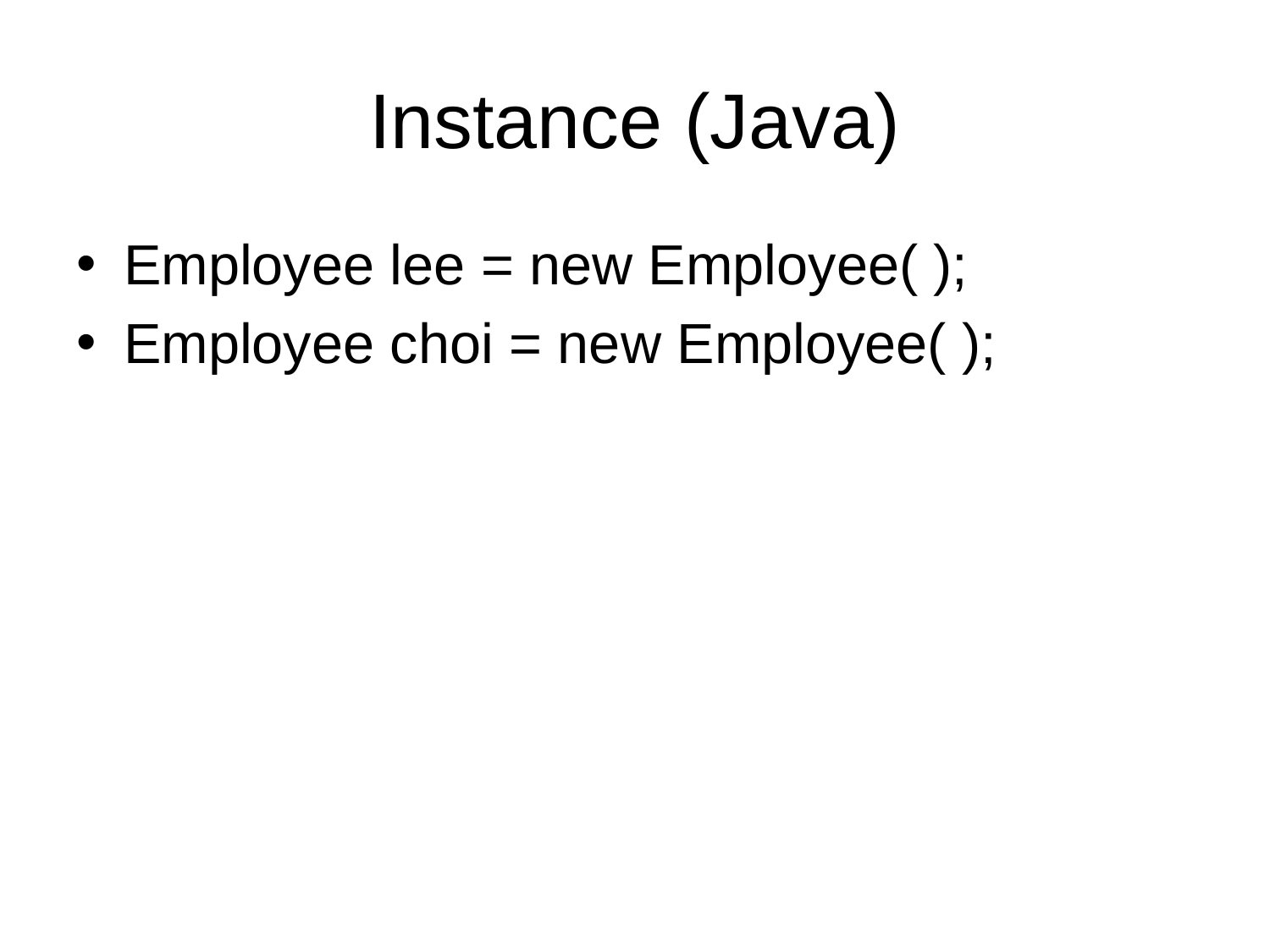

# Instance (Java)
Employee lee = new Employee( );
Employee choi = new Employee( );